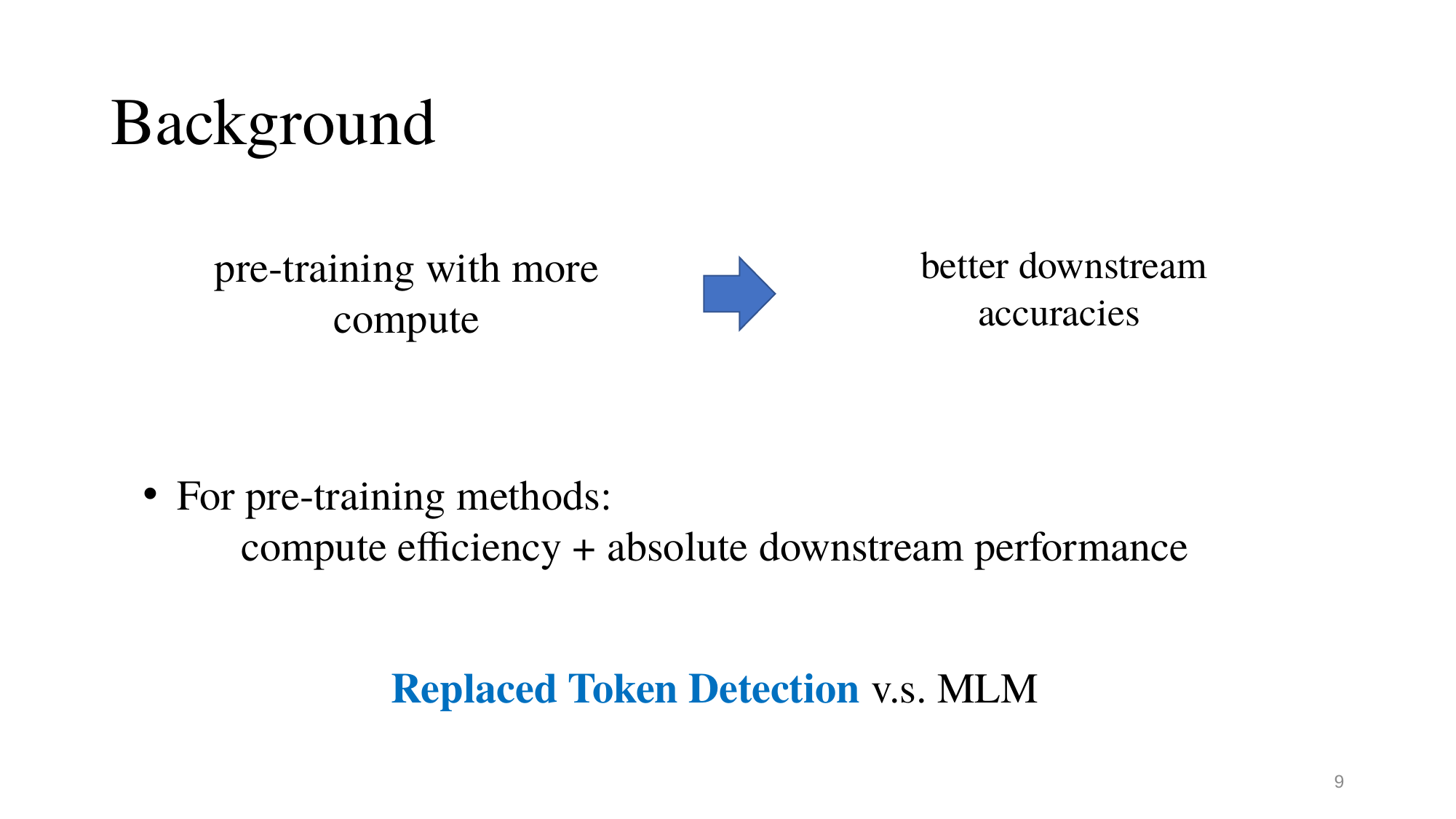

# Background
pre-training with more compute
better downstream accuracies

For pre-training methods:
compute efficiency + absolute downstream performance
Replaced Token Detection v.s. MLM
9